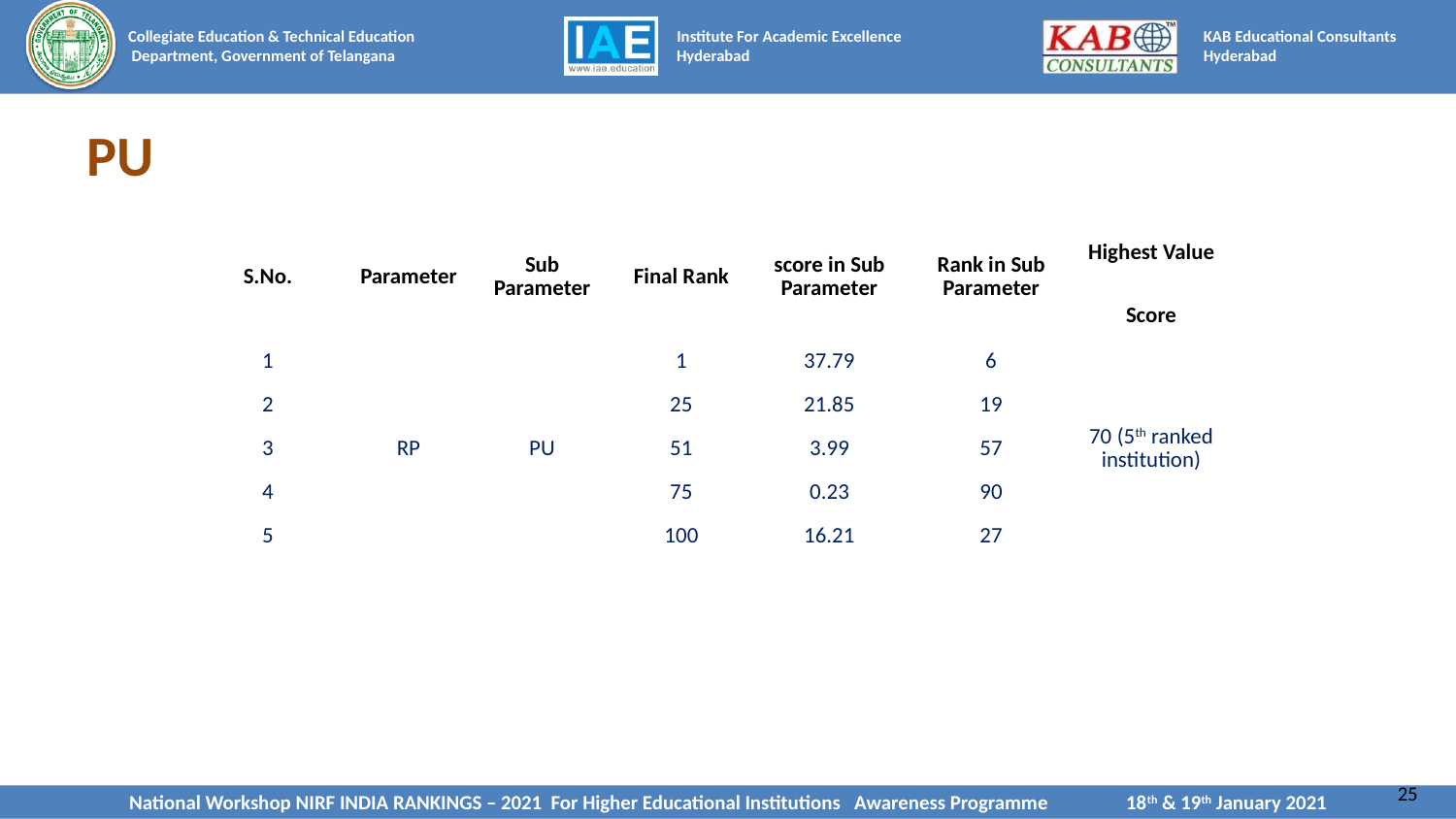

# PU
| S.No. | Parameter | Sub Parameter | Final Rank | score in Sub Parameter | Rank in Sub Parameter | Highest Value |
| --- | --- | --- | --- | --- | --- | --- |
|  |  |  |  |  |  | Score |
| 1 | RP | PU | 1 | 37.79 | 6 | 70 (5th ranked institution) |
| 2 |  |  | 25 | 21.85 | 19 |  |
| 3 |  |  | 51 | 3.99 | 57 |  |
| 4 |  |  | 75 | 0.23 | 90 |  |
| 5 |  |  | 100 | 16.21 | 27 |  |